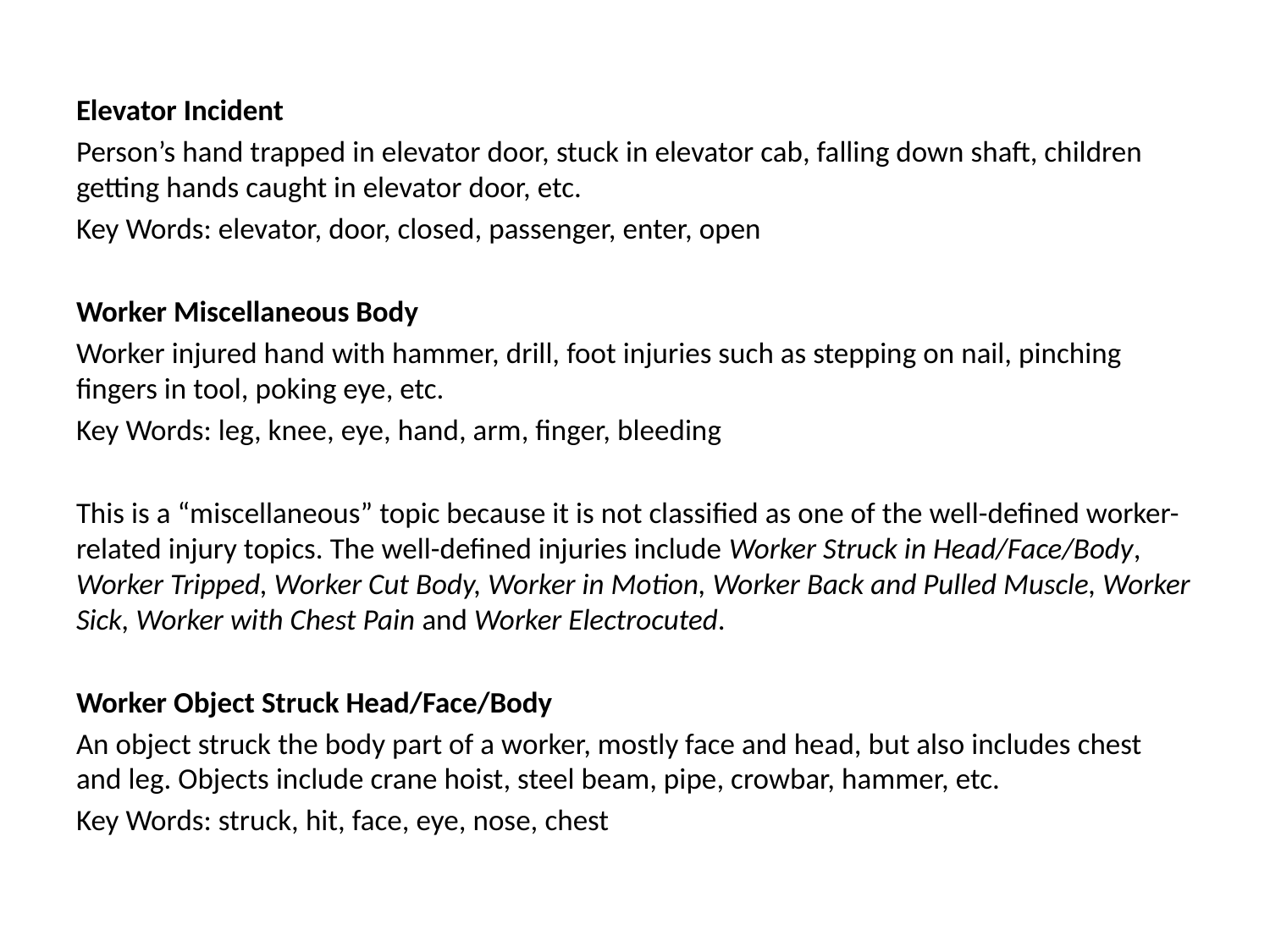

Elevator Incident
Person’s hand trapped in elevator door, stuck in elevator cab, falling down shaft, children getting hands caught in elevator door, etc.
Key Words: elevator, door, closed, passenger, enter, open

Worker Miscellaneous Body
Worker injured hand with hammer, drill, foot injuries such as stepping on nail, pinching fingers in tool, poking eye, etc.
Key Words: leg, knee, eye, hand, arm, finger, bleeding

This is a “miscellaneous” topic because it is not classified as one of the well-defined worker-related injury topics. The well-defined injuries include Worker Struck in Head/Face/Body, Worker Tripped, Worker Cut Body, Worker in Motion, Worker Back and Pulled Muscle, Worker Sick, Worker with Chest Pain and Worker Electrocuted.

Worker Object Struck Head/Face/Body
An object struck the body part of a worker, mostly face and head, but also includes chest and leg. Objects include crane hoist, steel beam, pipe, crowbar, hammer, etc.
Key Words: struck, hit, face, eye, nose, chest